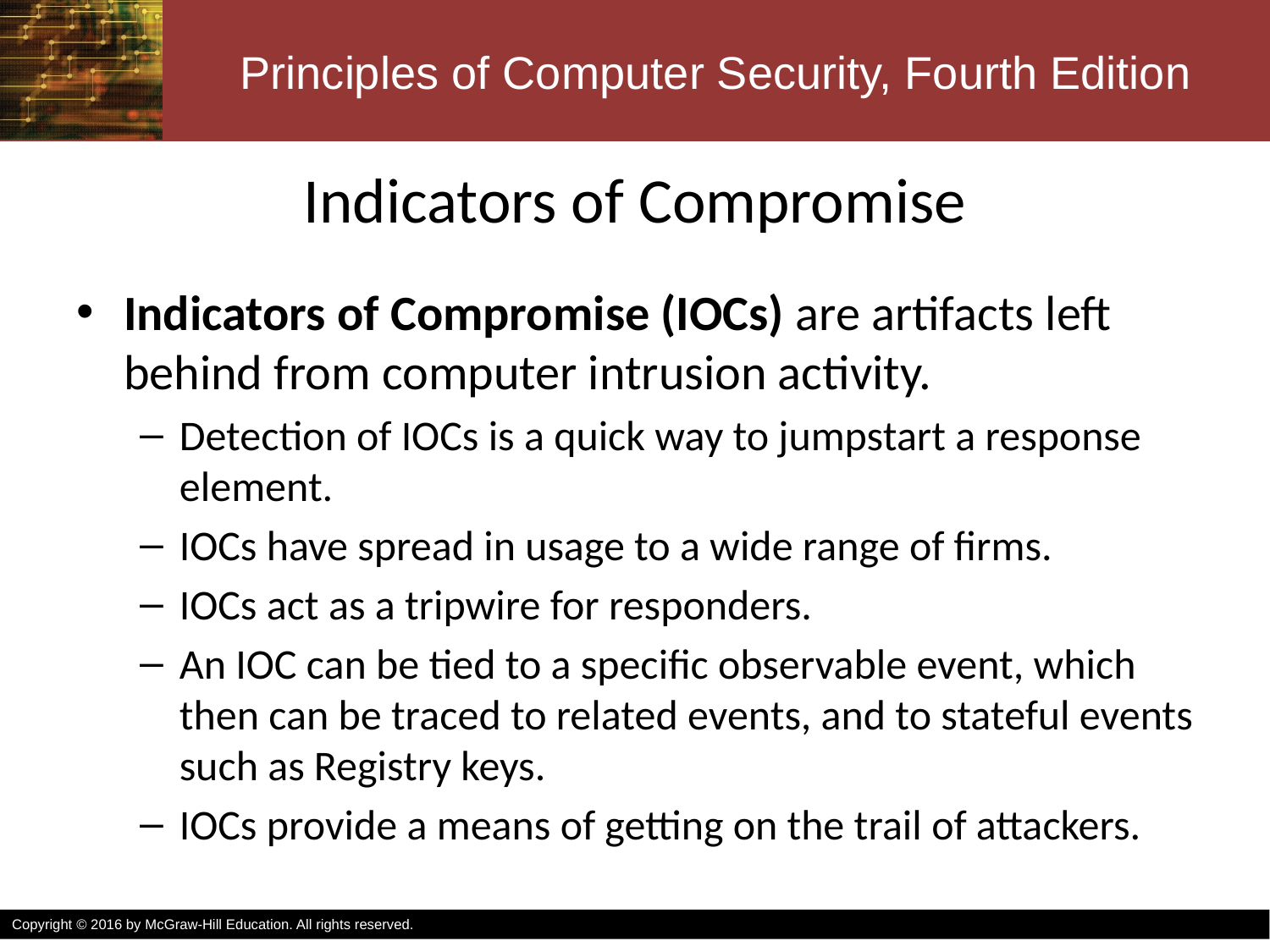

# Indicators of Compromise
Indicators of Compromise (IOCs) are artifacts left behind from computer intrusion activity.
Detection of IOCs is a quick way to jumpstart a response element.
IOCs have spread in usage to a wide range of firms.
IOCs act as a tripwire for responders.
An IOC can be tied to a specific observable event, which then can be traced to related events, and to stateful events such as Registry keys.
IOCs provide a means of getting on the trail of attackers.